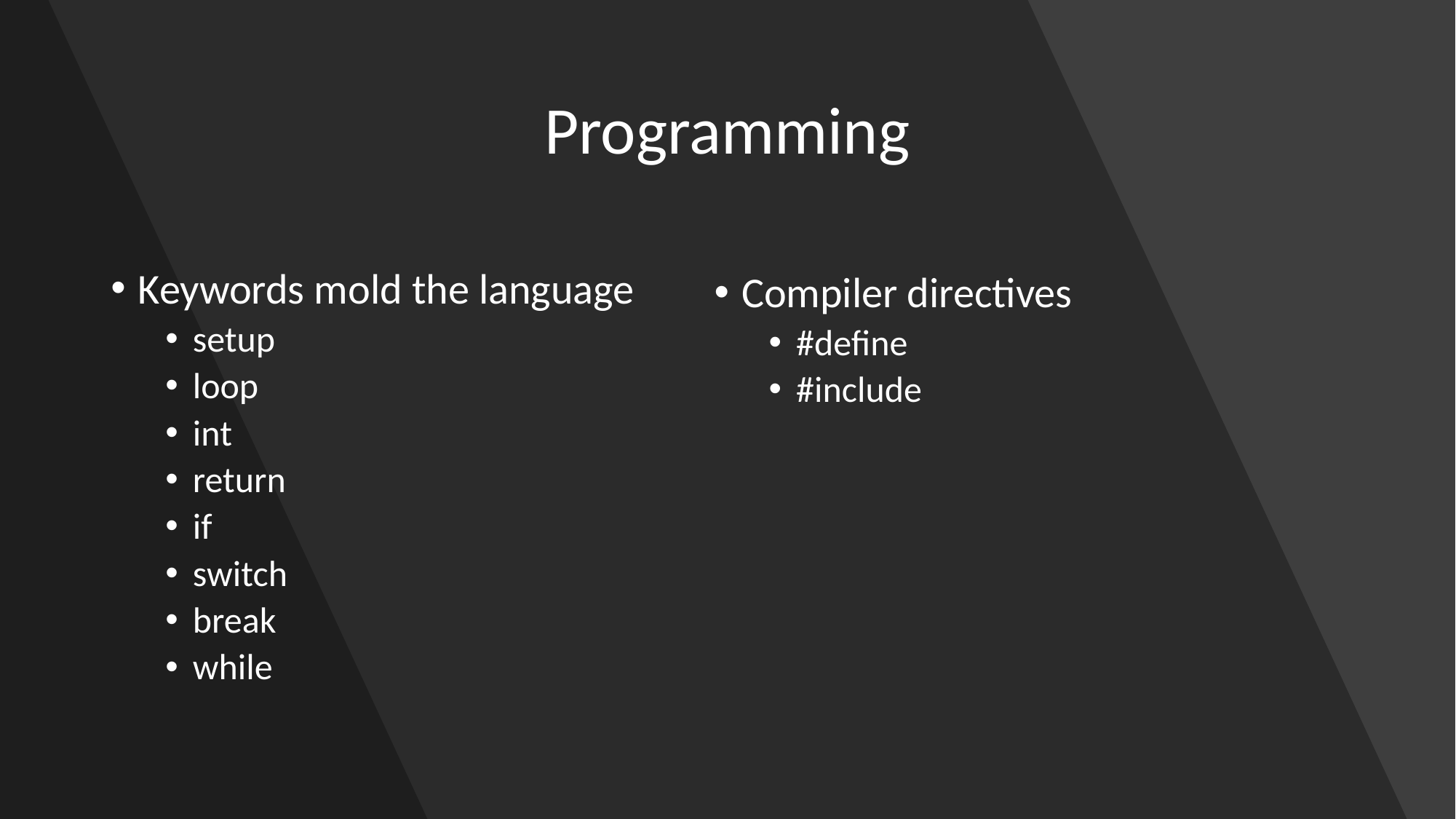

# Programming
Keywords mold the language
setup
loop
int
return
if
switch
break
while

Compiler directives
#define
#include